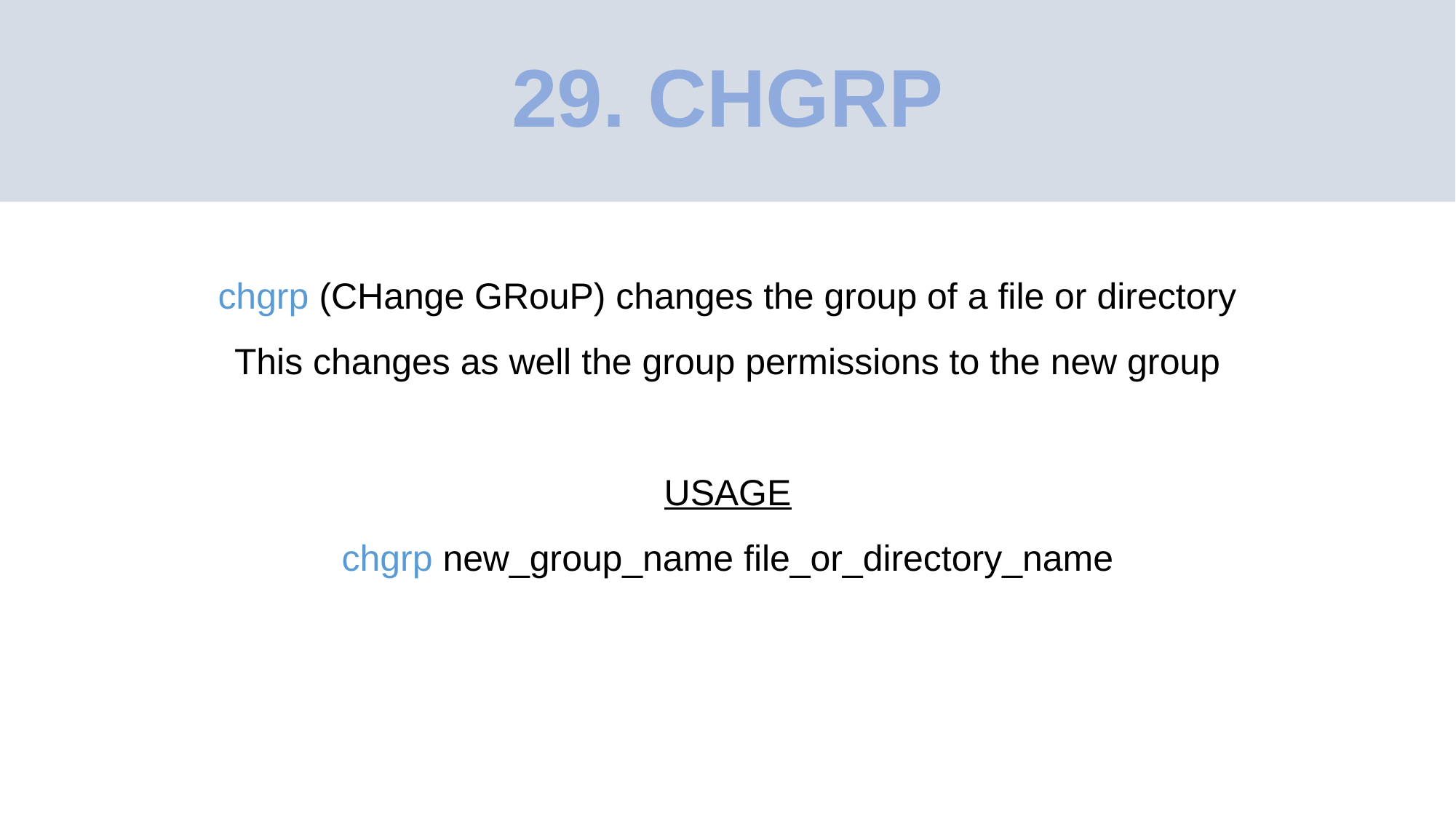

# 29. CHGRP

chgrp (CHange GRouP) changes the group of a file or directory
This changes as well the group permissions to the new group

USAGE
chgrp new_group_name file_or_directory_name